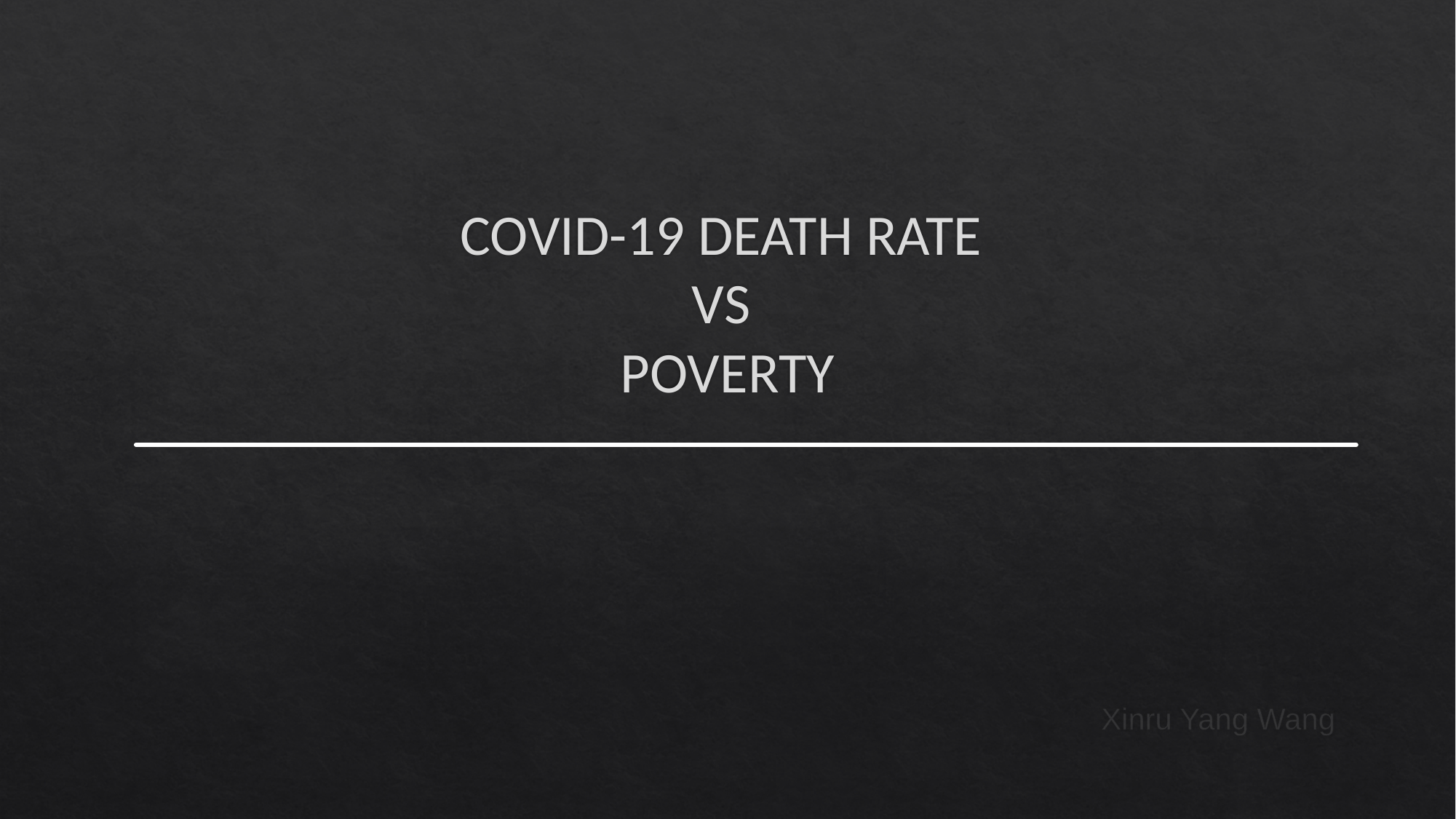

# COVID-19 DEATH RATE VS POVERTY
Xinru Yang Wang